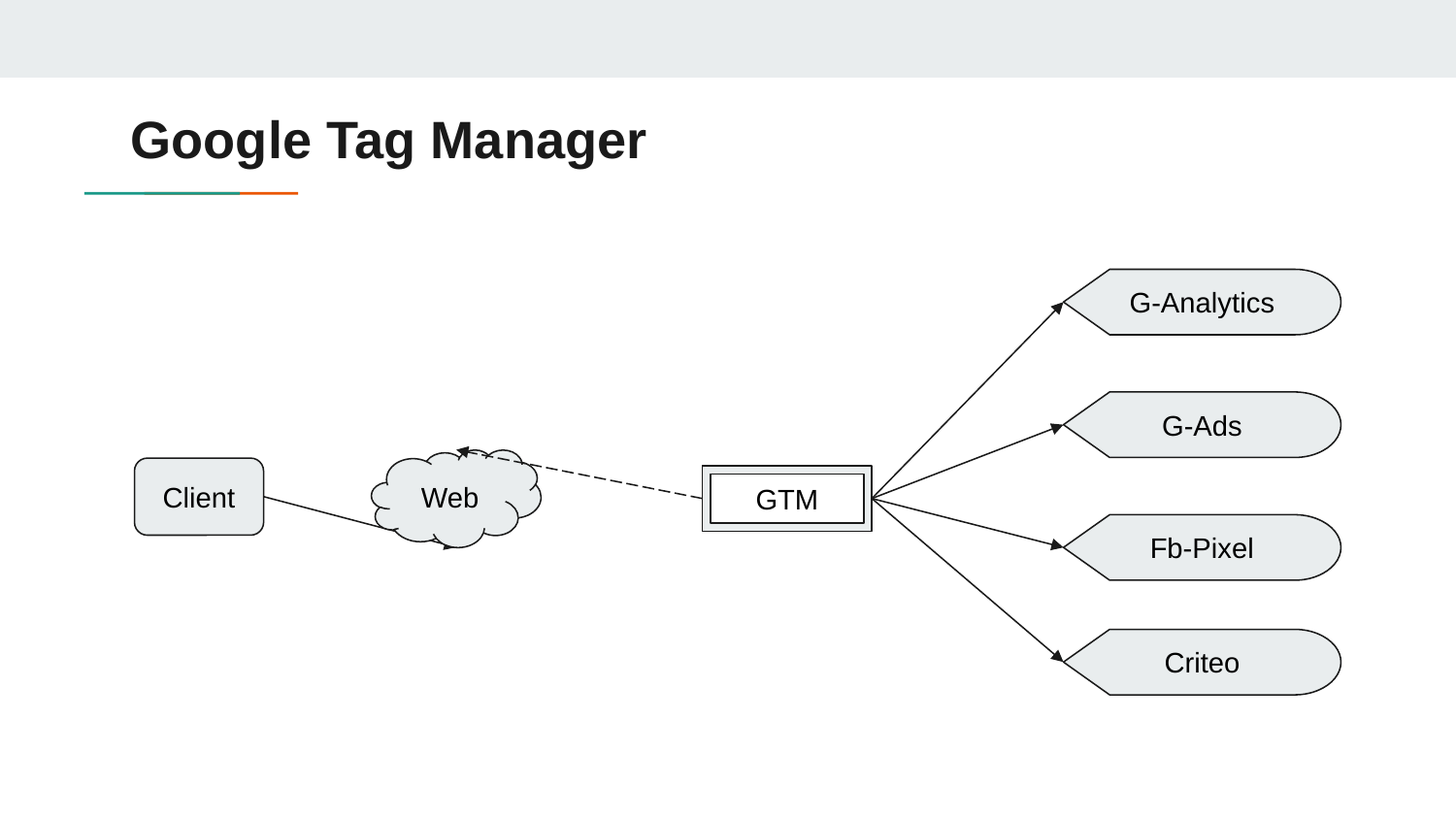

# Google Tag Manager
G-Analytics
G-Ads
Web
Client
GTM
Fb-Pixel
Criteo